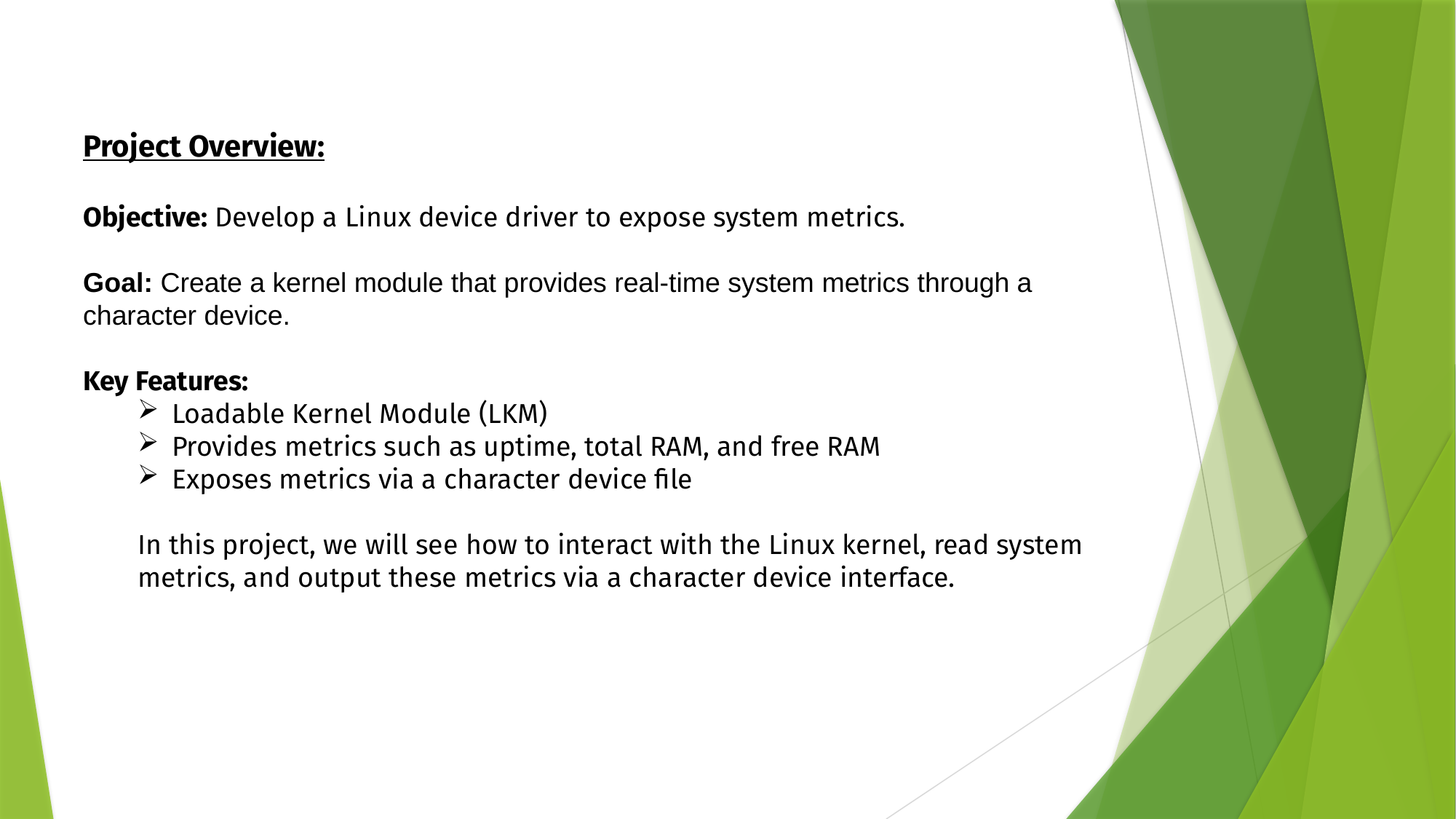

Project Overview:

Objective: Develop a Linux device driver to expose system metrics.

Goal: Create a kernel module that provides real-time system metrics through a character device.

Key Features:
Loadable Kernel Module (LKM)
Provides metrics such as uptime, total RAM, and free RAM
Exposes metrics via a character device file

In this project, we will see how to interact with the Linux kernel, read system metrics, and output these metrics via a character device interface.